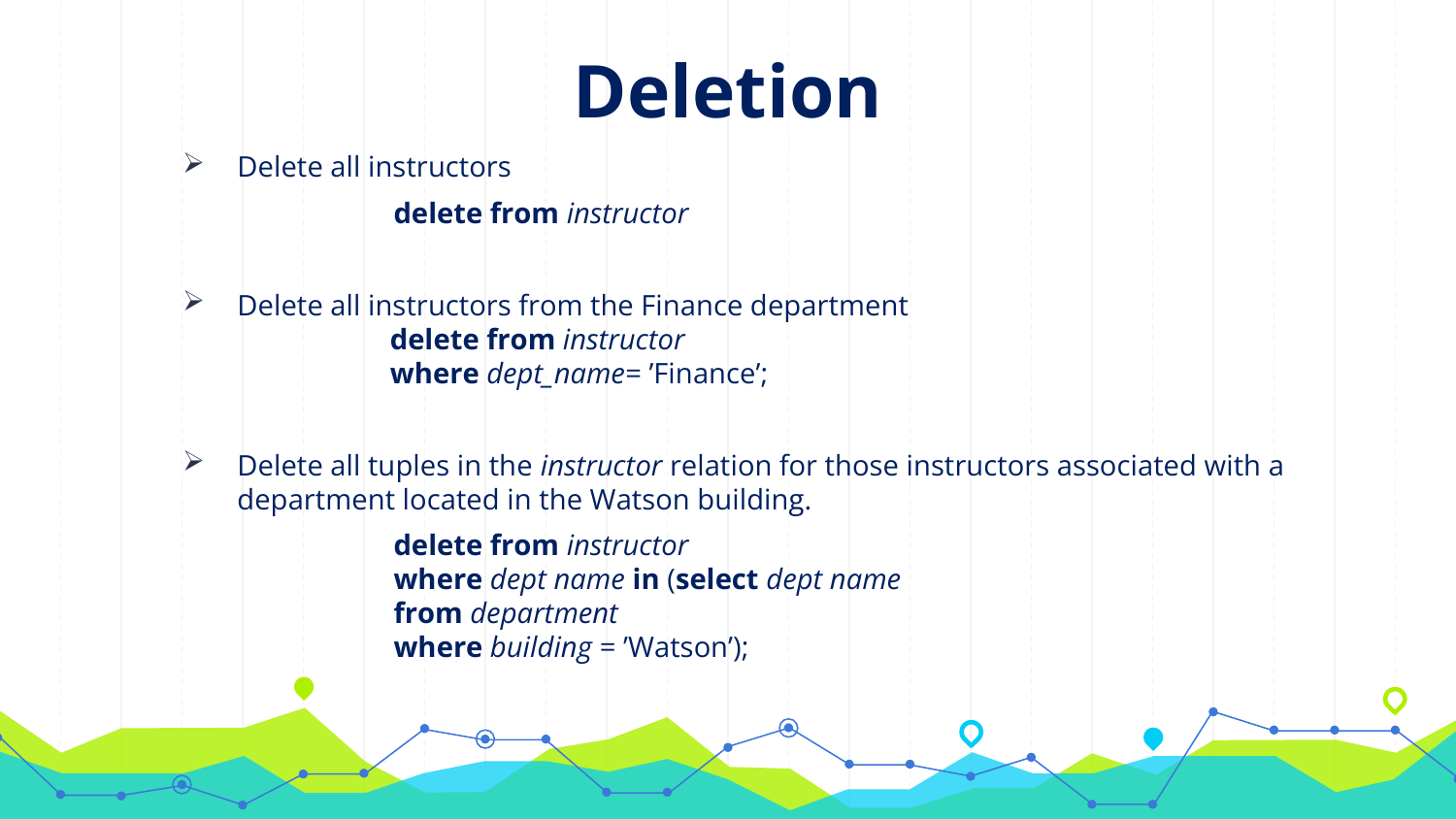

# Deletion
Delete all instructors
                             delete from instructor

Delete all instructors from the Finance department
                     delete from instructor
                     where dept_name= ’Finance’;

Delete all tuples in the instructor relation for those instructors associated with a department located in the Watson building.
                             delete from instructor
                             where dept name in (select dept name
                             from department
                             where building = ’Watson’);